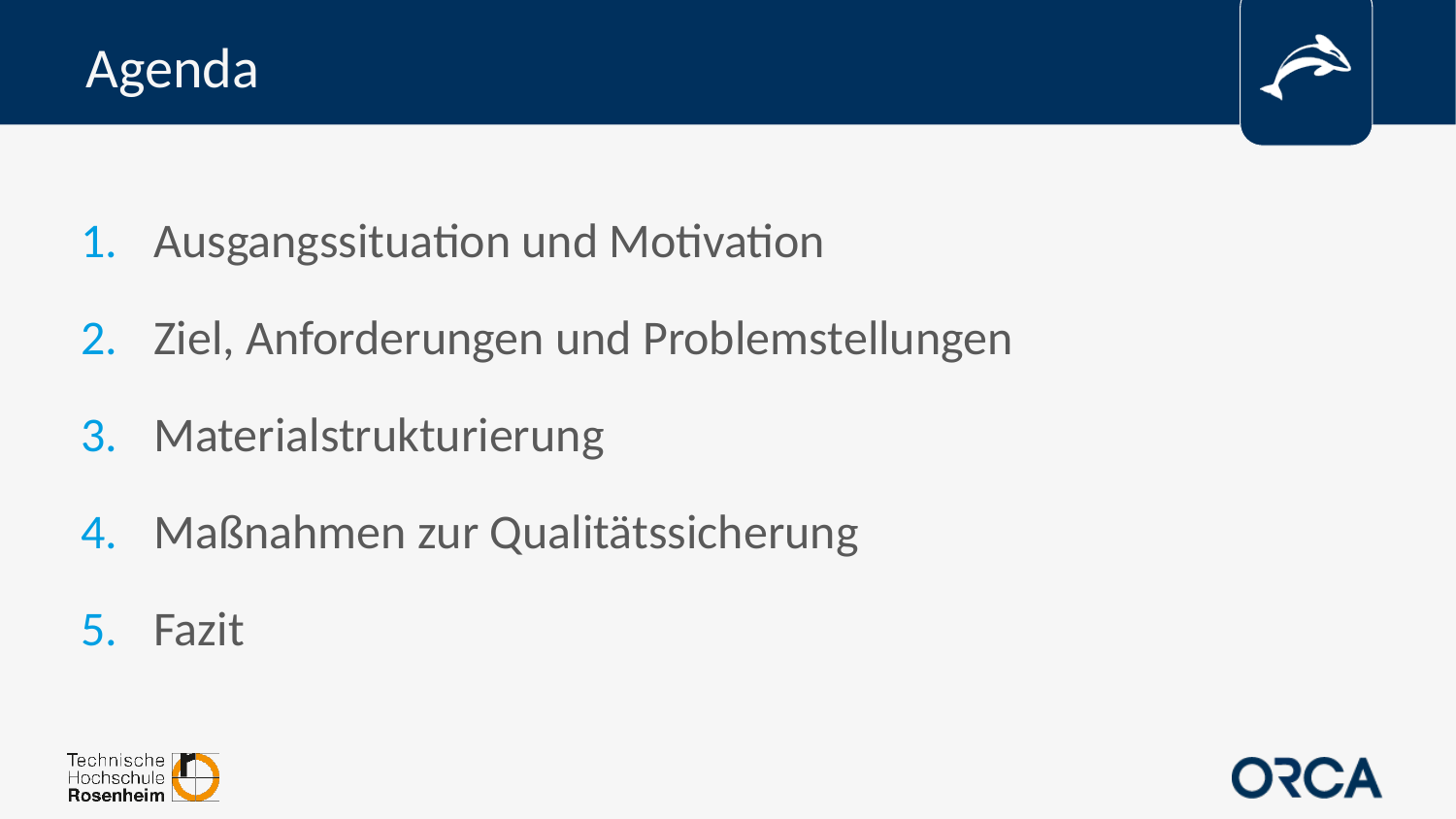

# Agenda
Ausgangssituation und Motivation
Ziel, Anforderungen und Problemstellungen
Materialstrukturierung
Maßnahmen zur Qualitätssicherung
Fazit